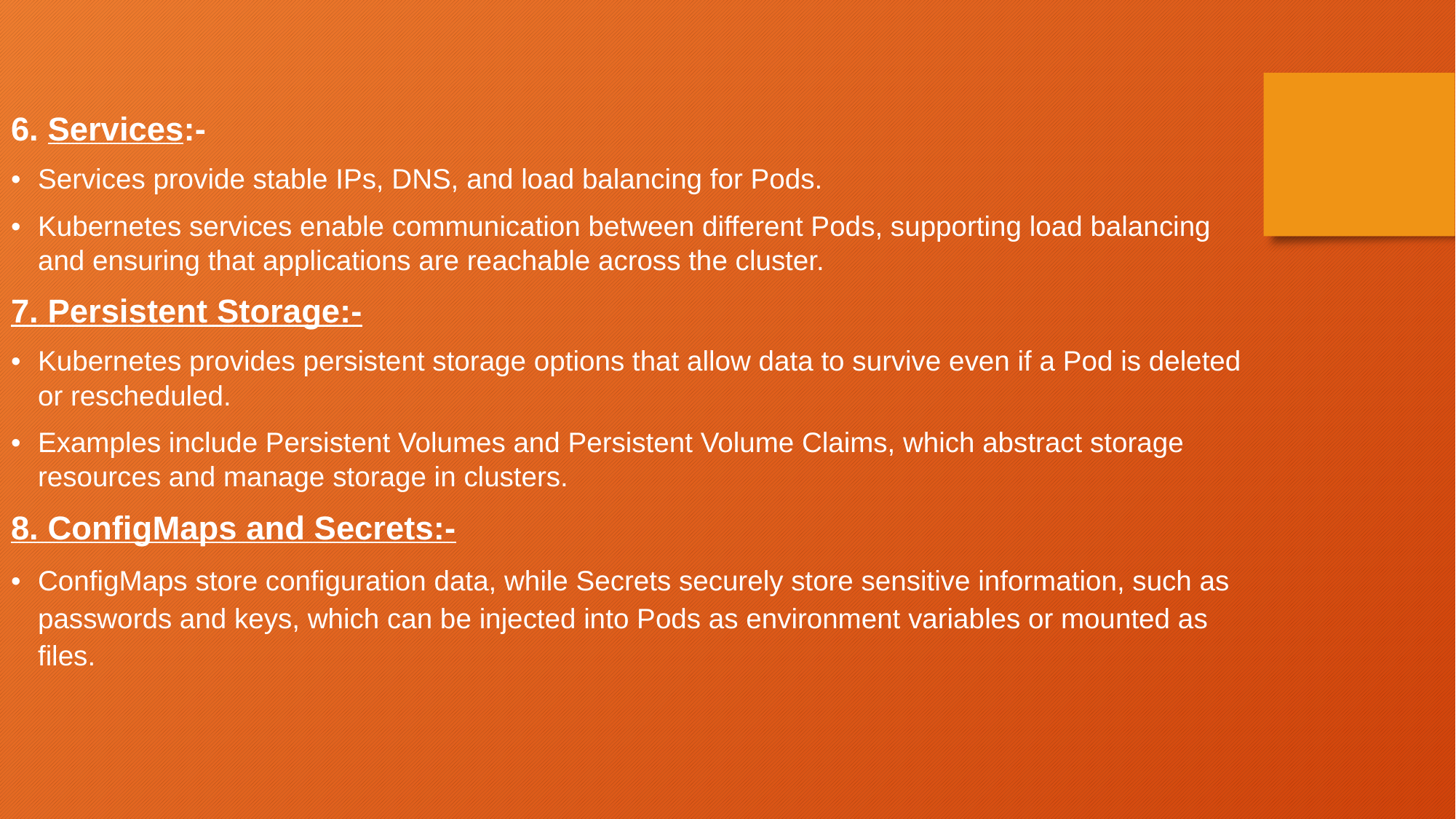

6. Services:-
Services provide stable IPs, DNS, and load balancing for Pods.
Kubernetes services enable communication between different Pods, supporting load balancing and ensuring that applications are reachable across the cluster.
7. Persistent Storage:-
Kubernetes provides persistent storage options that allow data to survive even if a Pod is deleted or rescheduled.
Examples include Persistent Volumes and Persistent Volume Claims, which abstract storage resources and manage storage in clusters.
8. ConfigMaps and Secrets:-
ConfigMaps store configuration data, while Secrets securely store sensitive information, such as passwords and keys, which can be injected into Pods as environment variables or mounted as files.